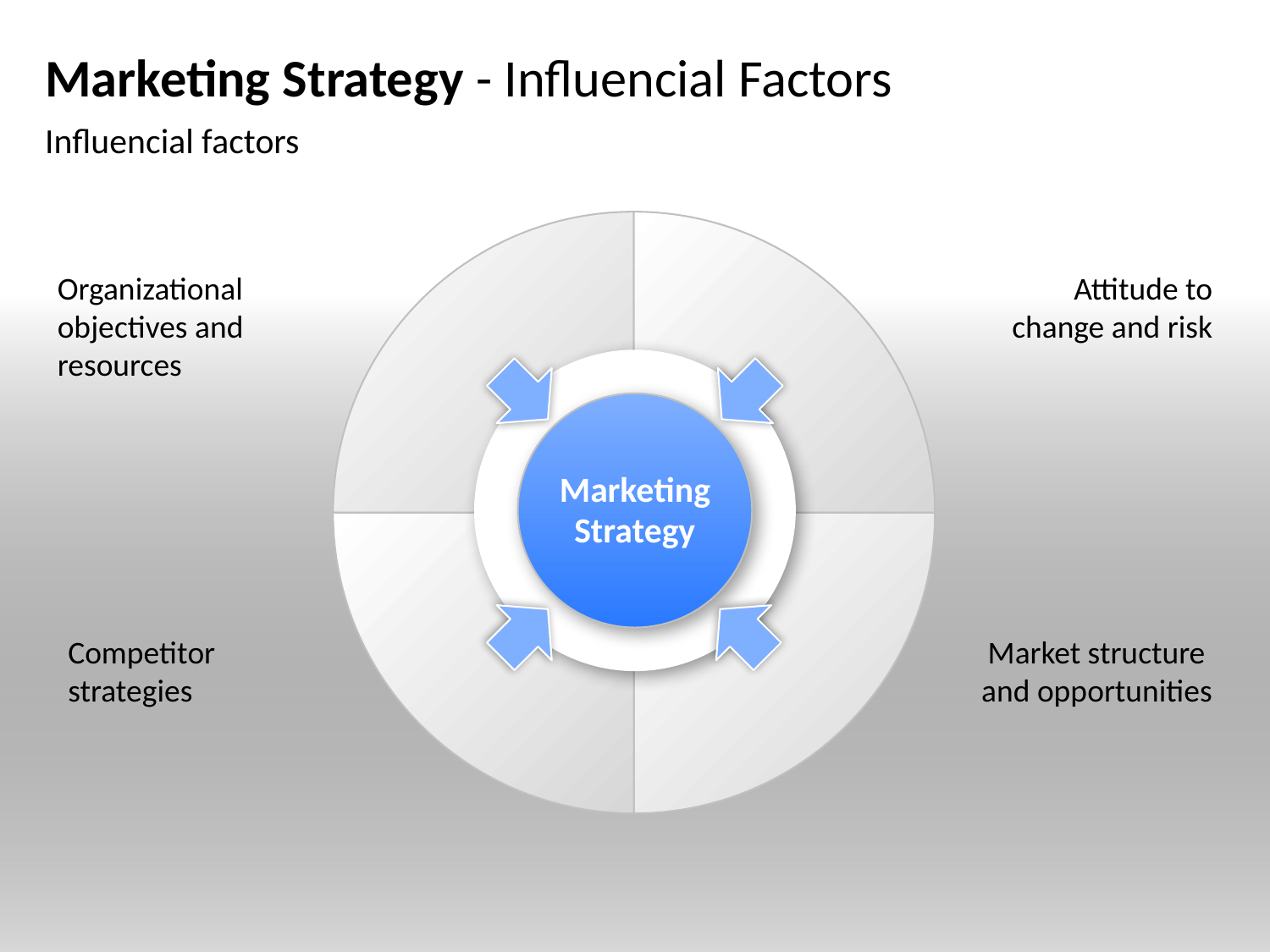

# Marketing Strategy - Influencial Factors
Influencial factors

Marketing
Strategy

Organizational
objectives and
resources
Attitude to
change and risk
Competitor
strategies
Market structure
and opportunities